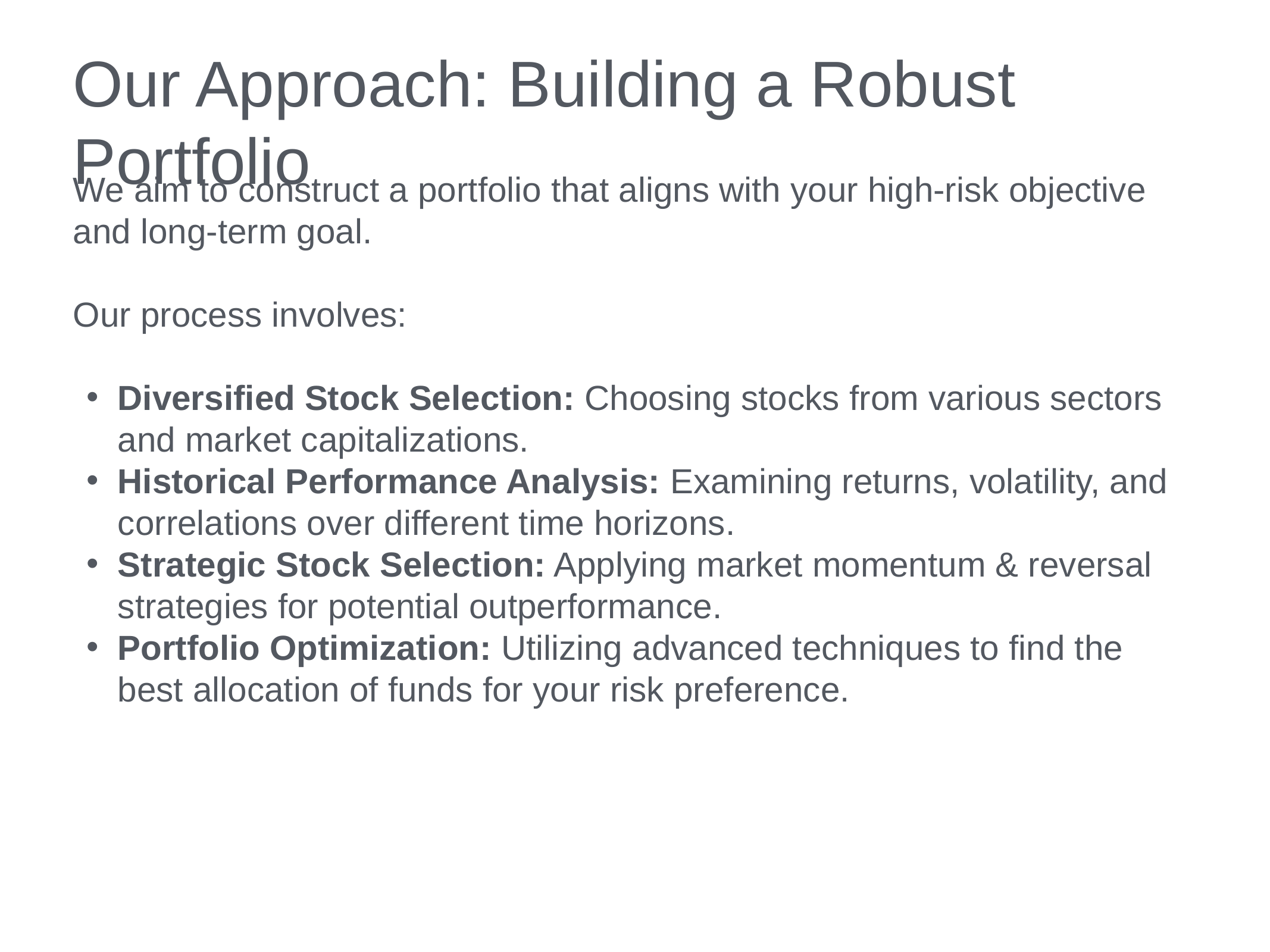

# Our Approach: Building a Robust Portfolio
We aim to construct a portfolio that aligns with your high-risk objective and long-term goal.

Our process involves:

Diversified Stock Selection: Choosing stocks from various sectors and market capitalizations.
Historical Performance Analysis: Examining returns, volatility, and correlations over different time horizons.
Strategic Stock Selection: Applying market momentum & reversal strategies for potential outperformance.
Portfolio Optimization: Utilizing advanced techniques to find the best allocation of funds for your risk preference.